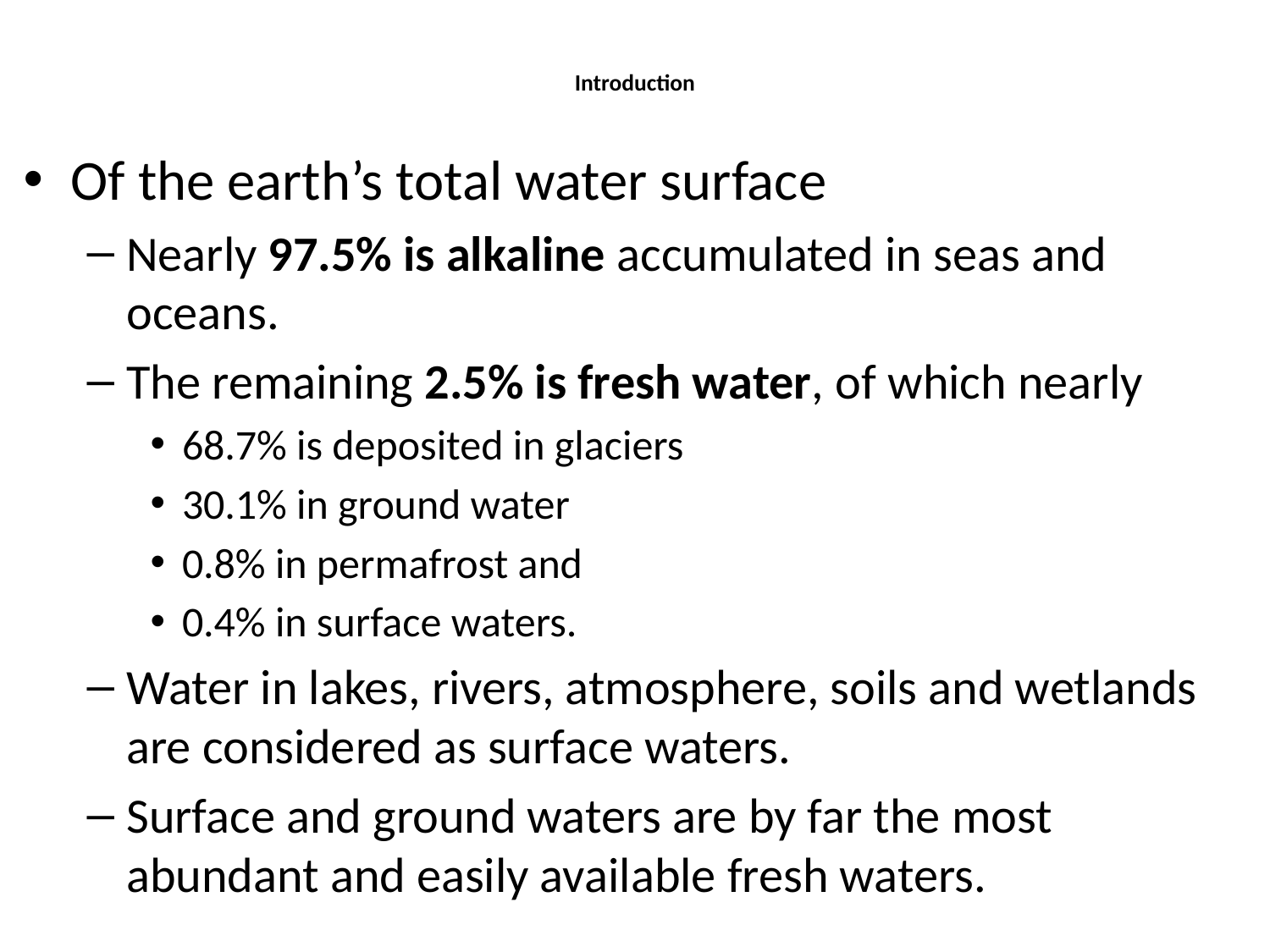

# Introduction
Of the earth’s total water surface
Nearly 97.5% is alkaline accumulated in seas and oceans.
The remaining 2.5% is fresh water, of which nearly
68.7% is deposited in glaciers
30.1% in ground water
0.8% in permafrost and
0.4% in surface waters.
Water in lakes, rivers, atmosphere, soils and wetlands are considered as surface waters.
Surface and ground waters are by far the most abundant and easily available fresh waters.